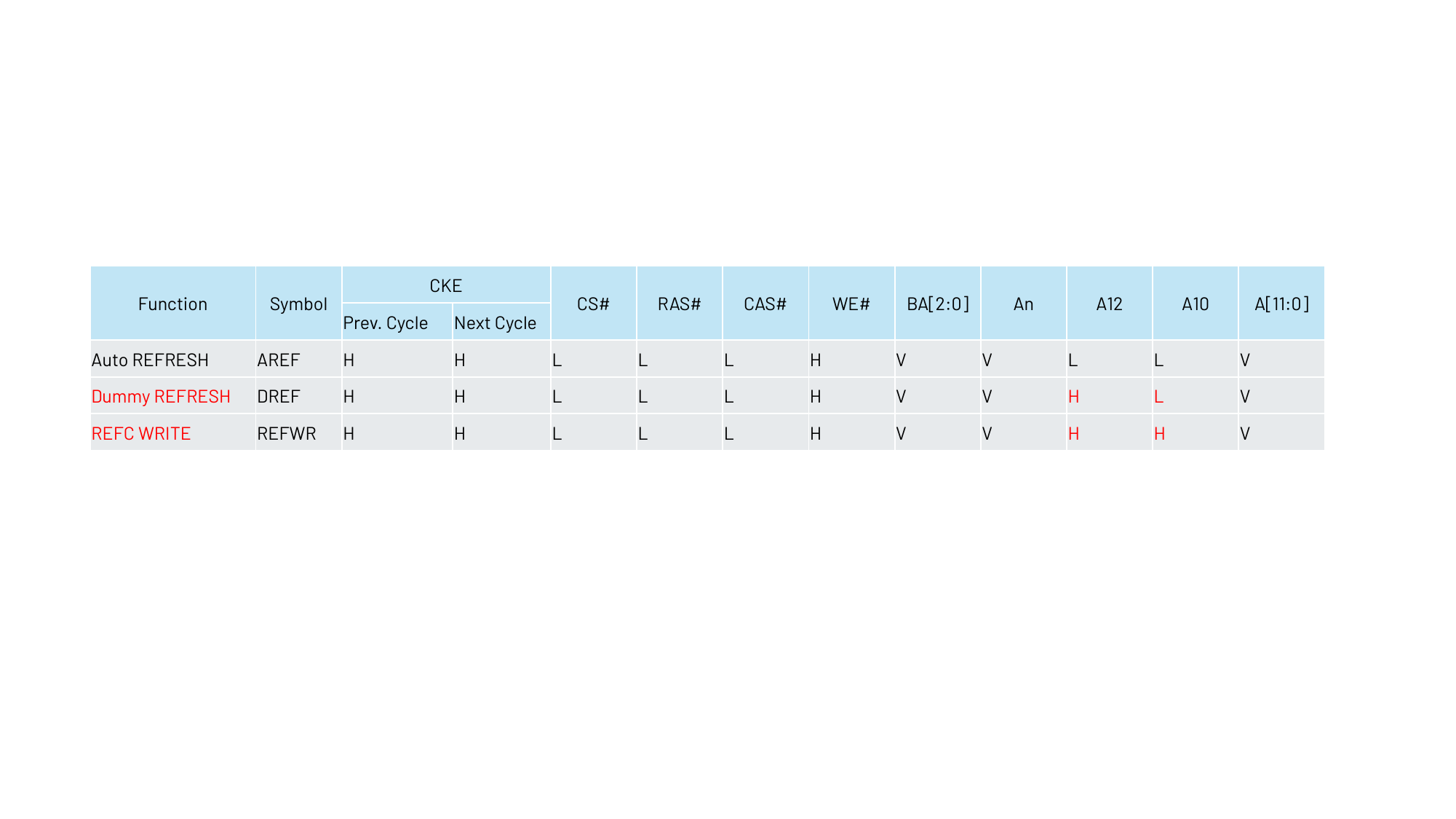

| Function | Symbol | CKE |  | CS# | RAS# | CAS# | WE# | BA[2:0] | An | A12 | A10 | A[11:0] |
| --- | --- | --- | --- | --- | --- | --- | --- | --- | --- | --- | --- | --- |
|  |  | Prev. Cycle | Next Cycle |  |  |  |  |  |  |  |  |  |
| Auto REFRESH | AREF | H | H | L | L | L | H | V | V | L | L | V |
| Dummy REFRESH | DREF | H | H | L | L | L | H | V | V | H | L | V |
| REFC WRITE | REFWR | H | H | L | L | L | H | V | V | H | H | V |